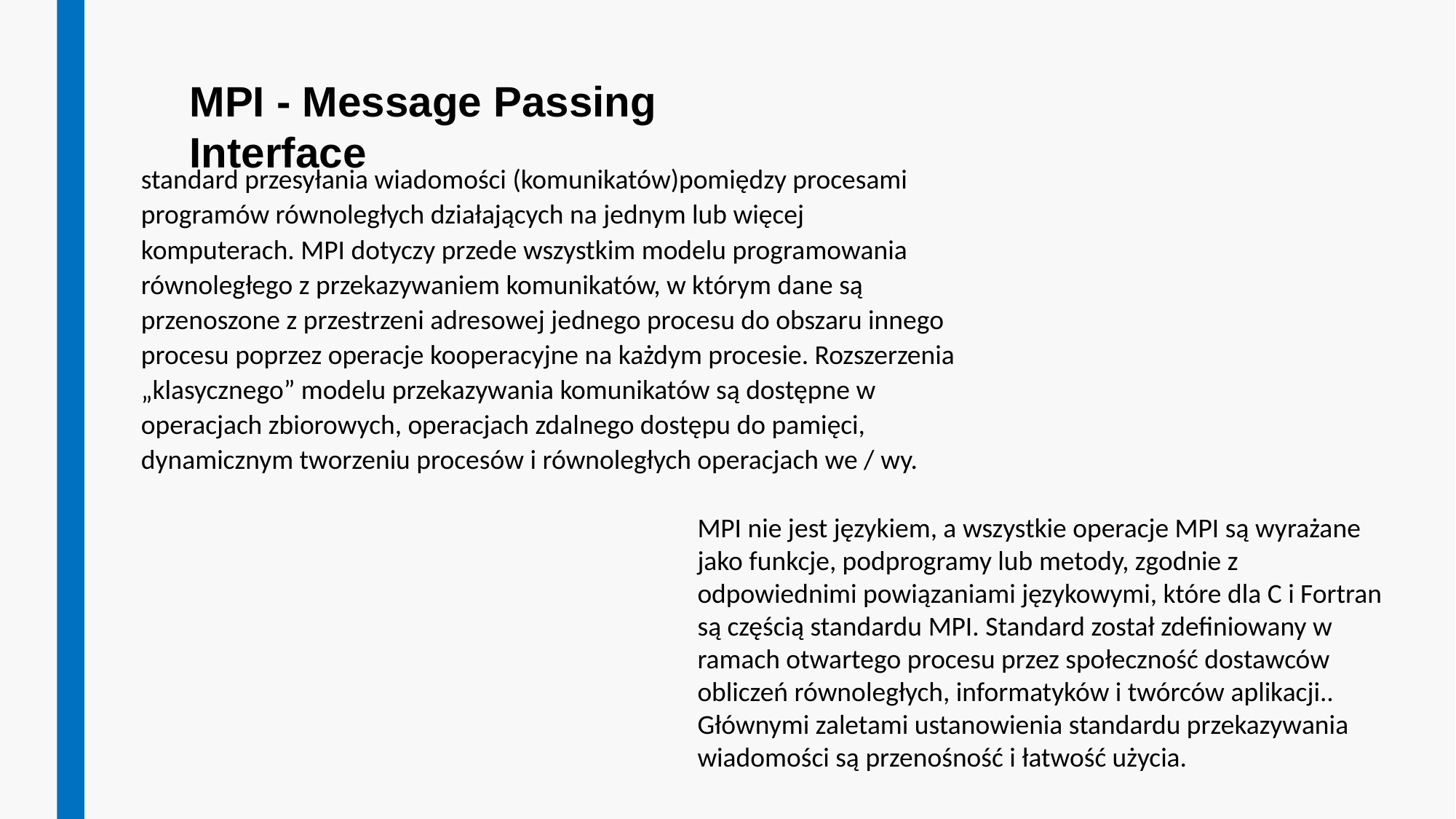

MPI - Message Passing Interface
standard przesyłania wiadomości (komunikatów)pomiędzy procesami programów równoległych działających na jednym lub więcej komputerach. MPI dotyczy przede wszystkim modelu programowania równoległego z przekazywaniem komunikatów, w którym dane są przenoszone z przestrzeni adresowej jednego procesu do obszaru innego procesu poprzez operacje kooperacyjne na każdym procesie. Rozszerzenia „klasycznego” modelu przekazywania komunikatów są dostępne w operacjach zbiorowych, operacjach zdalnego dostępu do pamięci, dynamicznym tworzeniu procesów i równoległych operacjach we / wy.
MPI nie jest językiem, a wszystkie operacje MPI są wyrażane jako funkcje, podprogramy lub metody, zgodnie z odpowiednimi powiązaniami językowymi, które dla C i Fortran są częścią standardu MPI. Standard został zdefiniowany w ramach otwartego procesu przez społeczność dostawców obliczeń równoległych, informatyków i twórców aplikacji.. Głównymi zaletami ustanowienia standardu przekazywania wiadomości są przenośność i łatwość użycia.